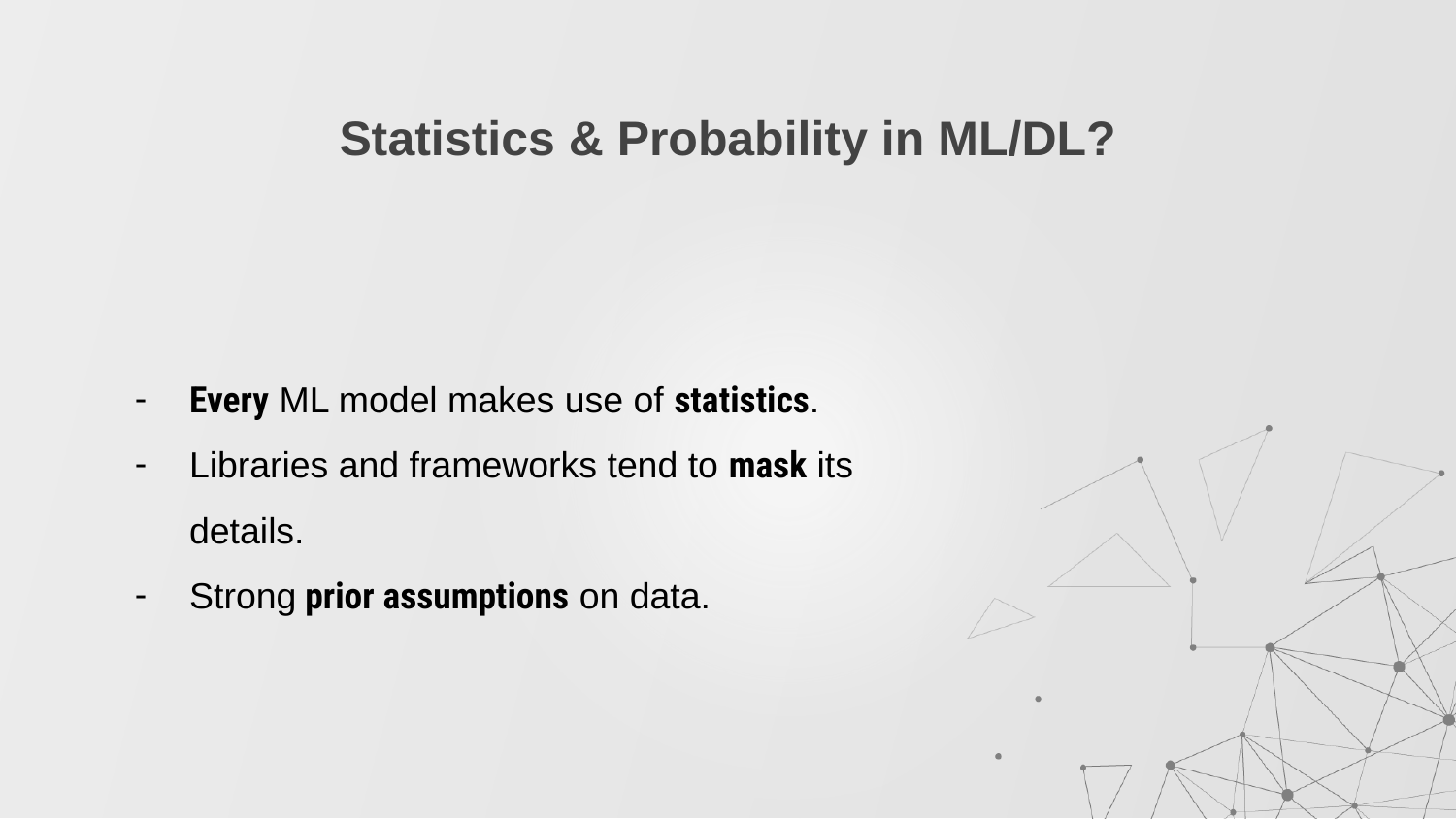

# Statistics & Probability in ML/DL?
Every ML model makes use of statistics.
Libraries and frameworks tend to mask its details.
Strong prior assumptions on data.